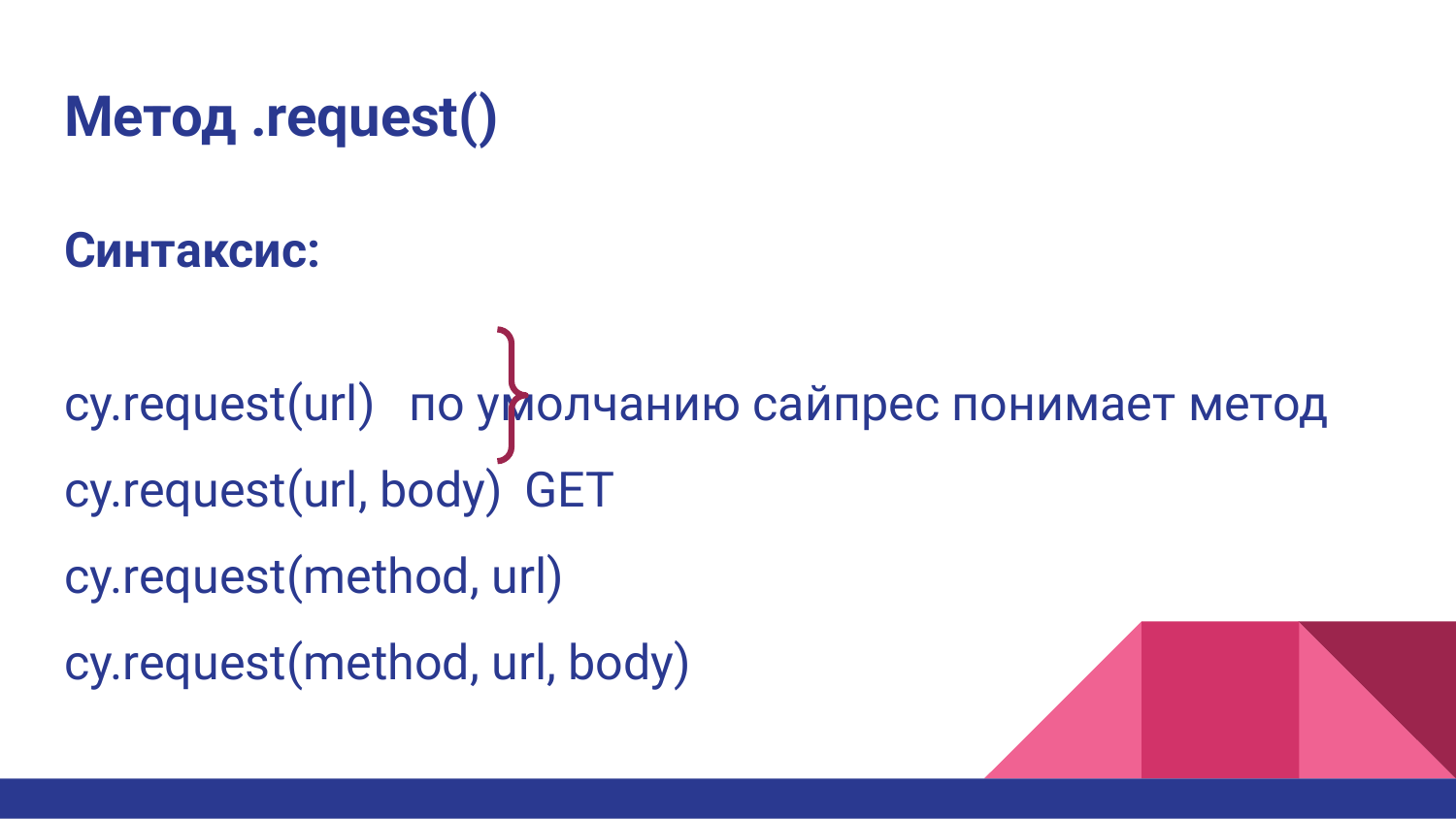

# Метод .request()
Синтаксис:
cy.request(url)				по умолчанию сайпрес понимает метод
cy.request(url, body)		GET
cy.request(method, url)
cy.request(method, url, body)